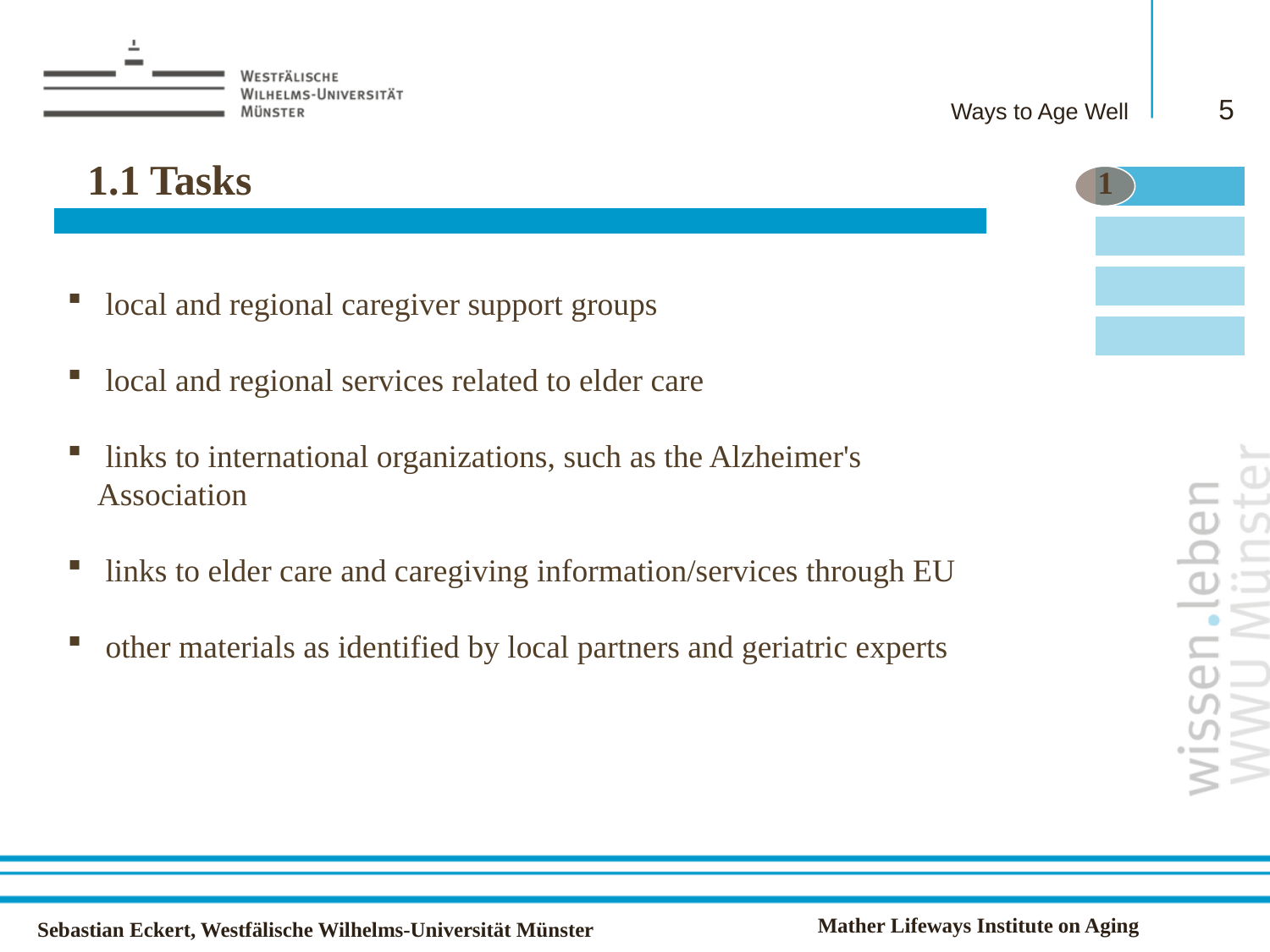

5
Ways to Age Well
1.1 Tasks
1

 local and regional caregiver support groups

 local and regional services related to elder care

 links to international organizations, such as the Alzheimer's Association

 links to elder care and caregiving information/services through EU

 other materials as identified by local partners and geriatric experts

Mather Lifeways Institute on Aging